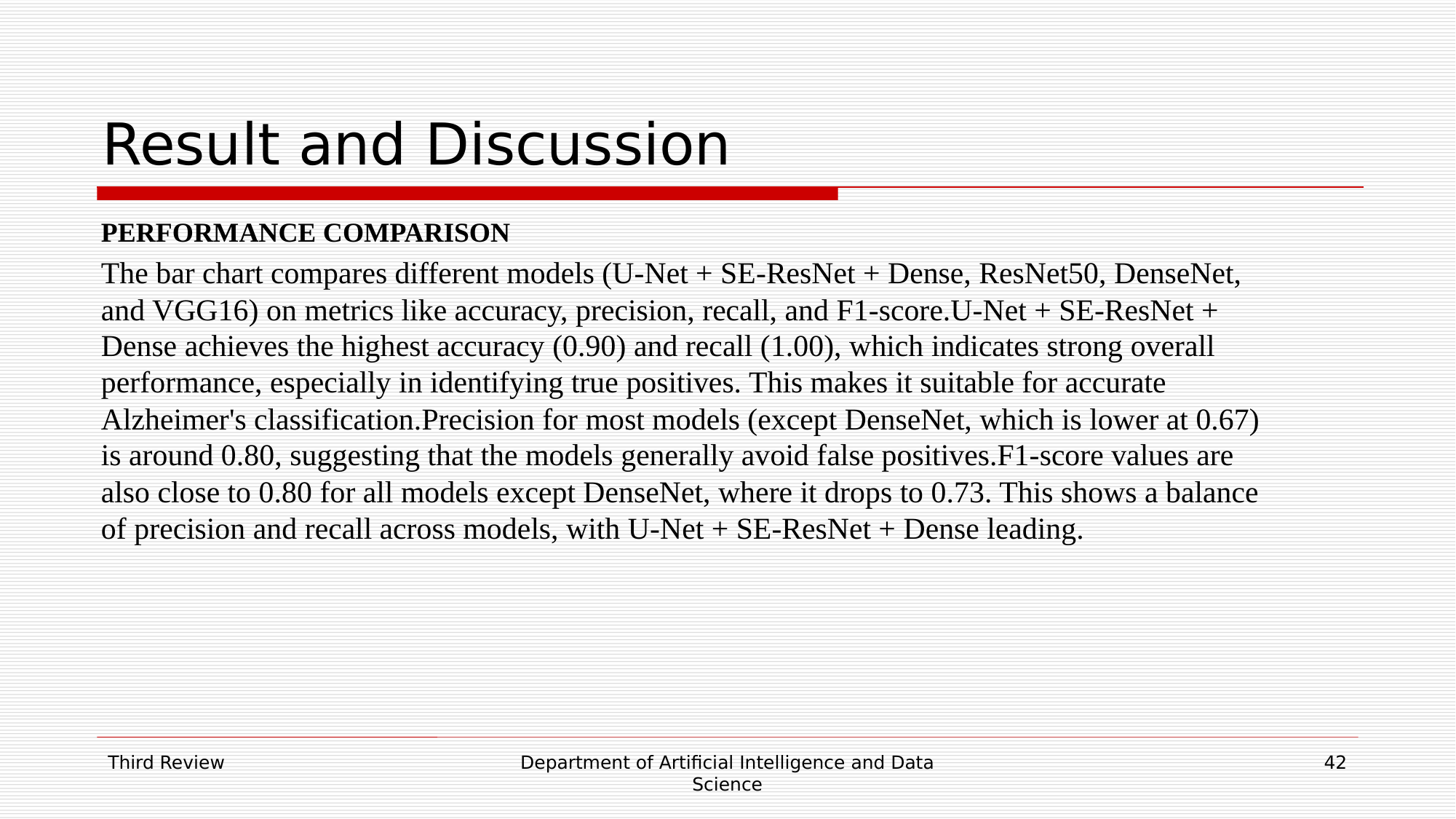

# Result and Discussion
PERFORMANCE COMPARISON
The bar chart compares different models (U-Net + SE-ResNet + Dense, ResNet50, DenseNet, and VGG16) on metrics like accuracy, precision, recall, and F1-score.U-Net + SE-ResNet + Dense achieves the highest accuracy (0.90) and recall (1.00), which indicates strong overall performance, especially in identifying true positives. This makes it suitable for accurate Alzheimer's classification.Precision for most models (except DenseNet, which is lower at 0.67) is around 0.80, suggesting that the models generally avoid false positives.F1-score values are also close to 0.80 for all models except DenseNet, where it drops to 0.73. This shows a balance of precision and recall across models, with U-Net + SE-ResNet + Dense leading.

Third Review
Department of Artificial Intelligence and Data Science
42